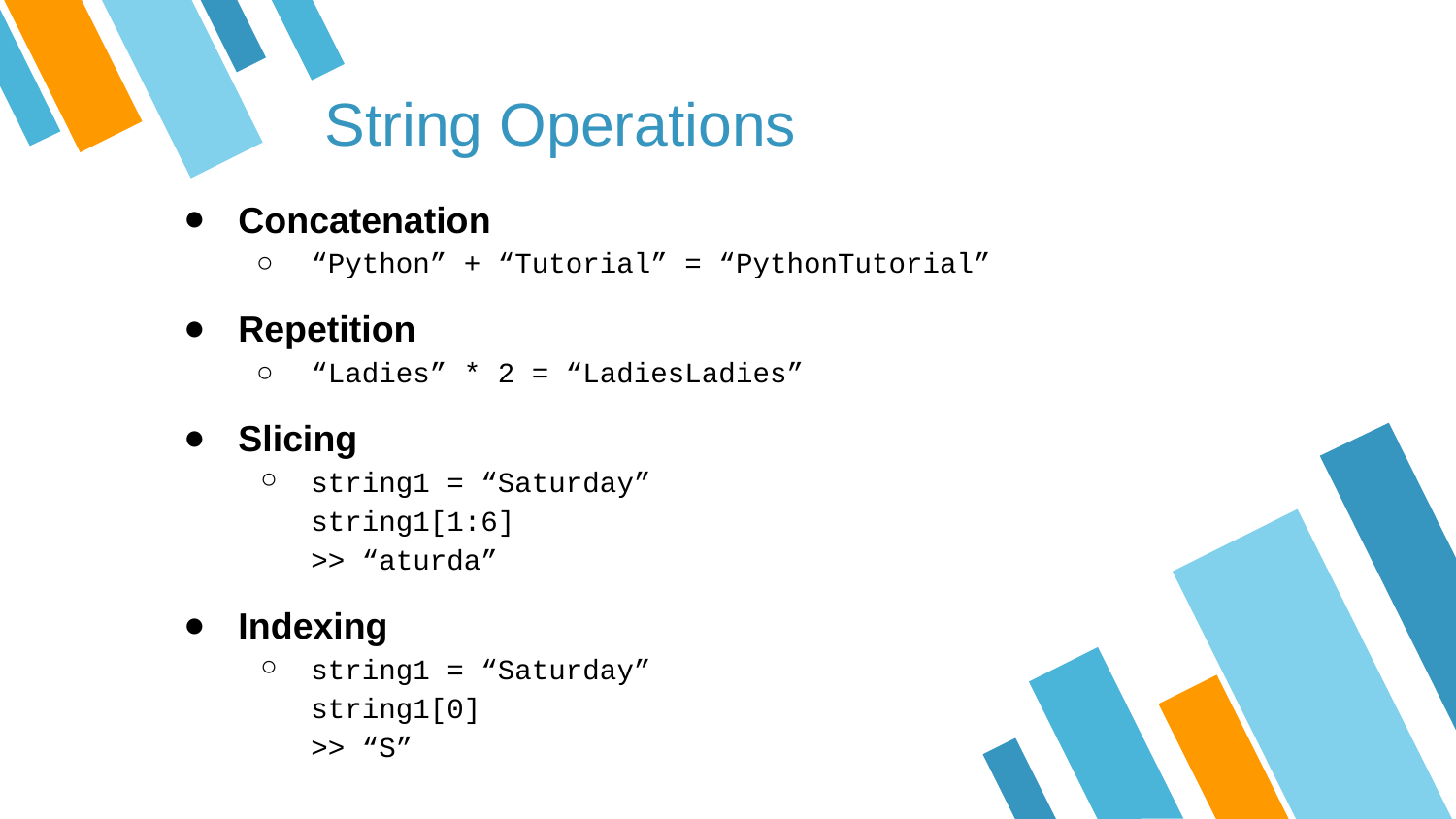

String Operations

Concatenation
“Python” + “Tutorial” = “PythonTutorial”
Repetition
“Ladies” * 2 = “LadiesLadies”
Slicing
string1 = “Saturday”
string1[1:6]
>> “aturda”
Indexing
string1 = “Saturday”
string1[0]
>> “S”